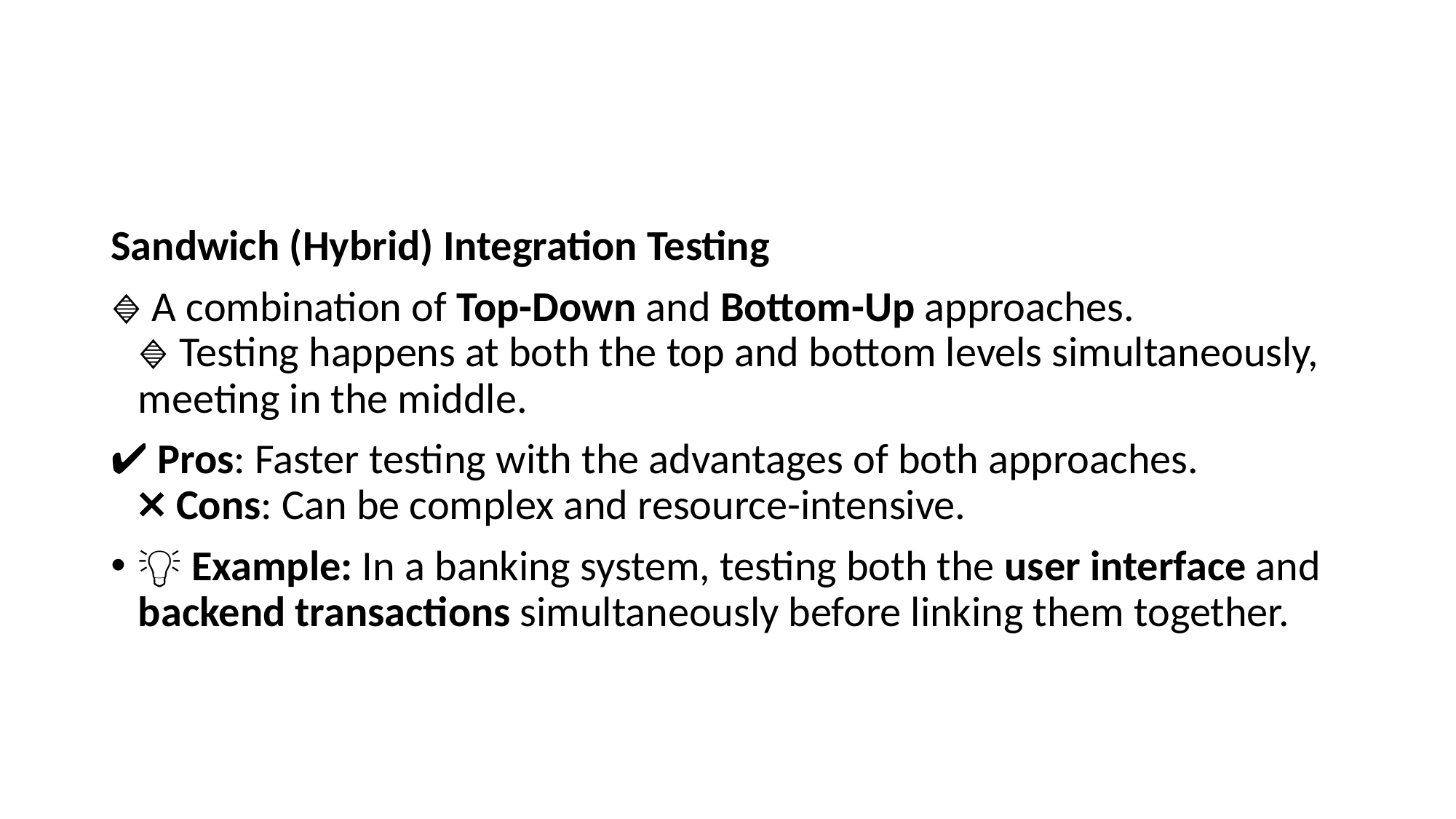

#
Sandwich (Hybrid) Integration Testing
🔹 A combination of Top-Down and Bottom-Up approaches.
🔹 Testing happens at both the top and bottom levels simultaneously, meeting in the middle.
✔️ Pros: Faster testing with the advantages of both approaches.
❌ Cons: Can be complex and resource-intensive.
💡 Example: In a banking system, testing both the user interface and backend transactions simultaneously before linking them together.